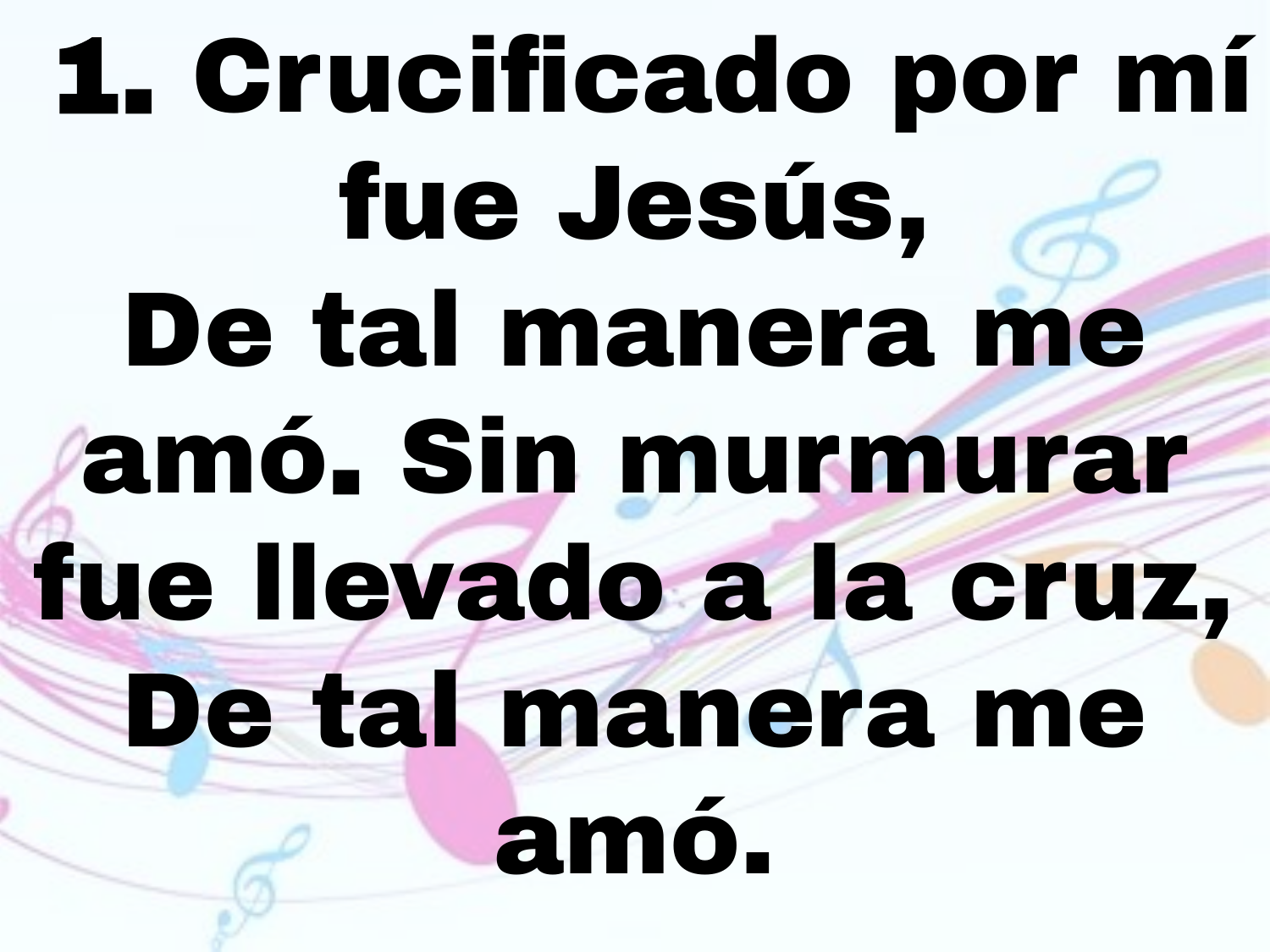

1. Crucificado por mí fue Jesús,
De tal manera me amó. Sin murmurar fue llevado a la cruz,
De tal manera me amó.